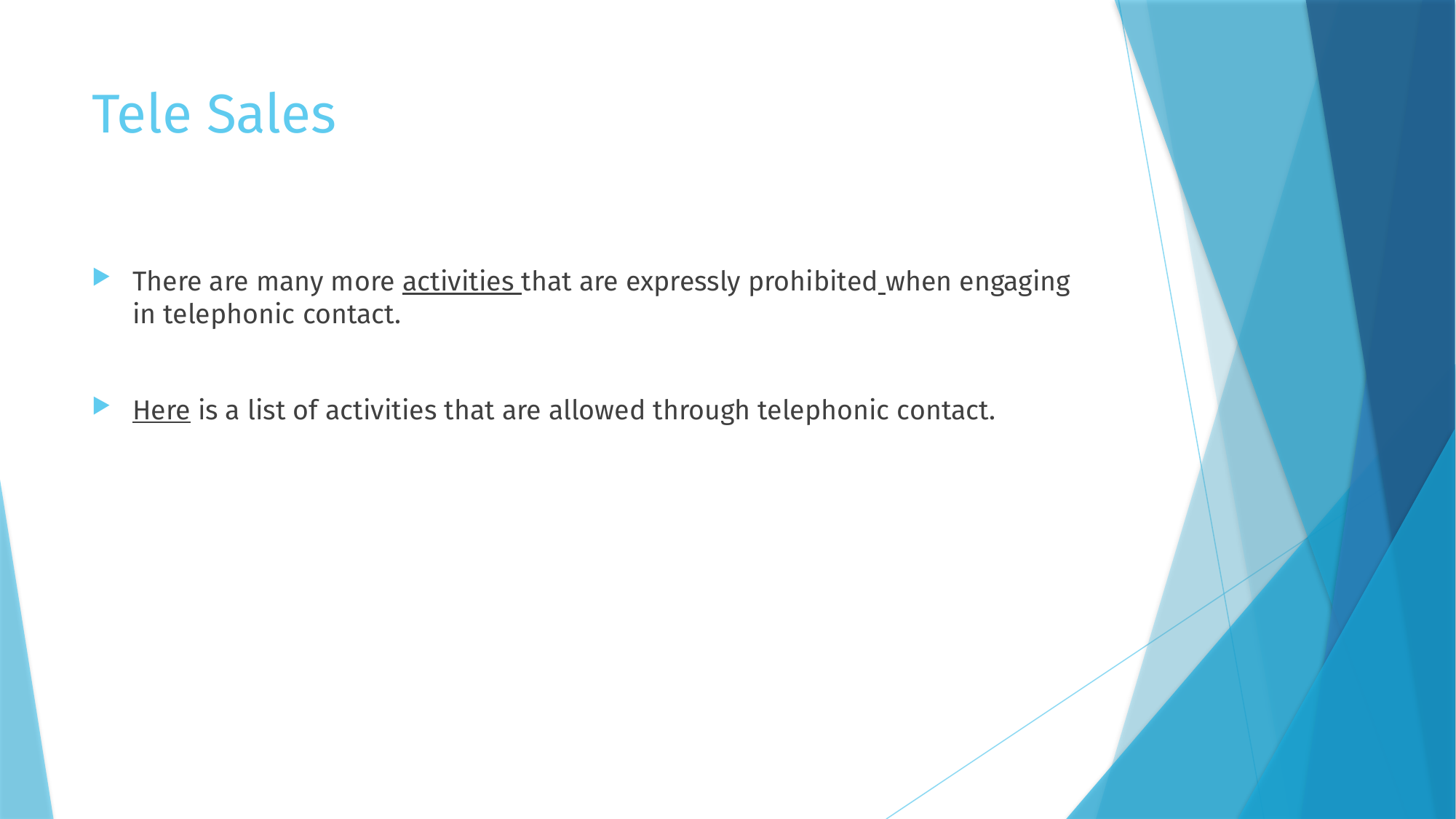

# Tele Sales
There are many more activities that are expressly prohibited when engaging in telephonic contact.

Here is a list of activities that are allowed through telephonic contact.